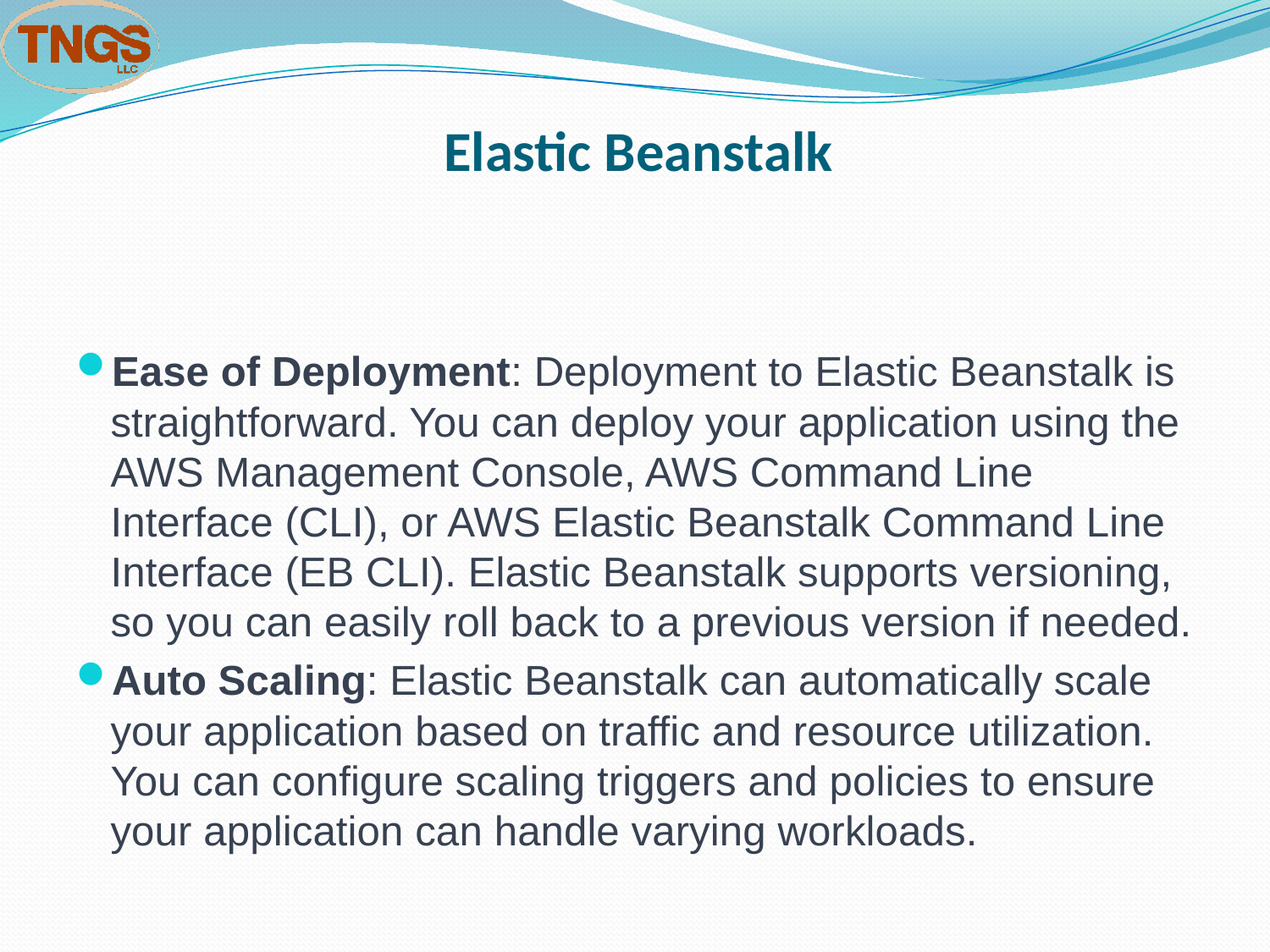

# Elastic Beanstalk
Ease of Deployment: Deployment to Elastic Beanstalk is straightforward. You can deploy your application using the AWS Management Console, AWS Command Line Interface (CLI), or AWS Elastic Beanstalk Command Line Interface (EB CLI). Elastic Beanstalk supports versioning, so you can easily roll back to a previous version if needed.
Auto Scaling: Elastic Beanstalk can automatically scale your application based on traffic and resource utilization. You can configure scaling triggers and policies to ensure your application can handle varying workloads.